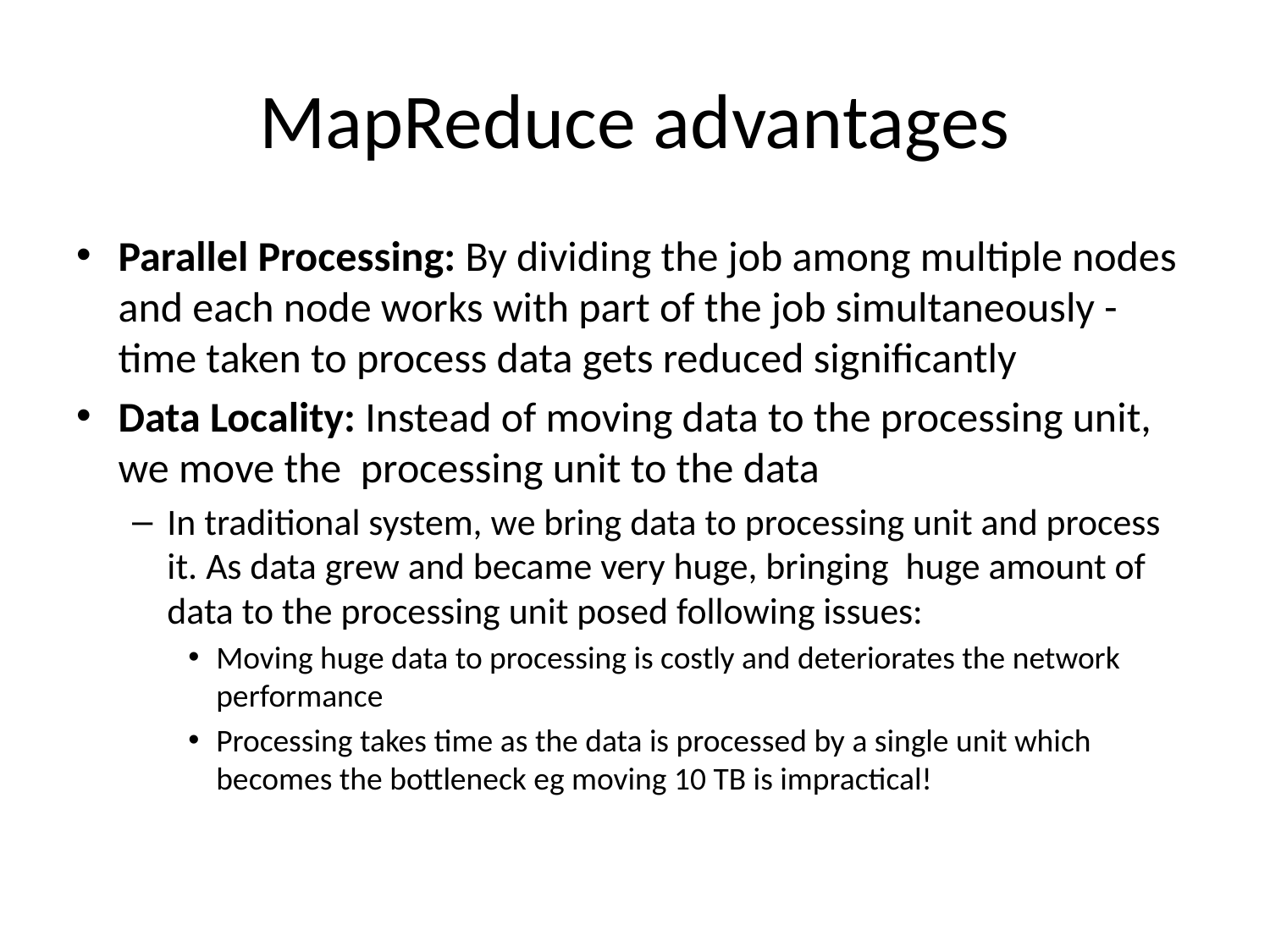

# MapReduce advantages
Parallel Processing: By dividing the job among multiple nodes and each node works with part of the job simultaneously - time taken to process data gets reduced significantly
Data Locality: Instead of moving data to the processing unit, we move the  processing unit to the data
In traditional system, we bring data to processing unit and process it. As data grew and became very huge, bringing  huge amount of data to the processing unit posed following issues:
Moving huge data to processing is costly and deteriorates the network performance
Processing takes time as the data is processed by a single unit which becomes the bottleneck eg moving 10 TB is impractical!